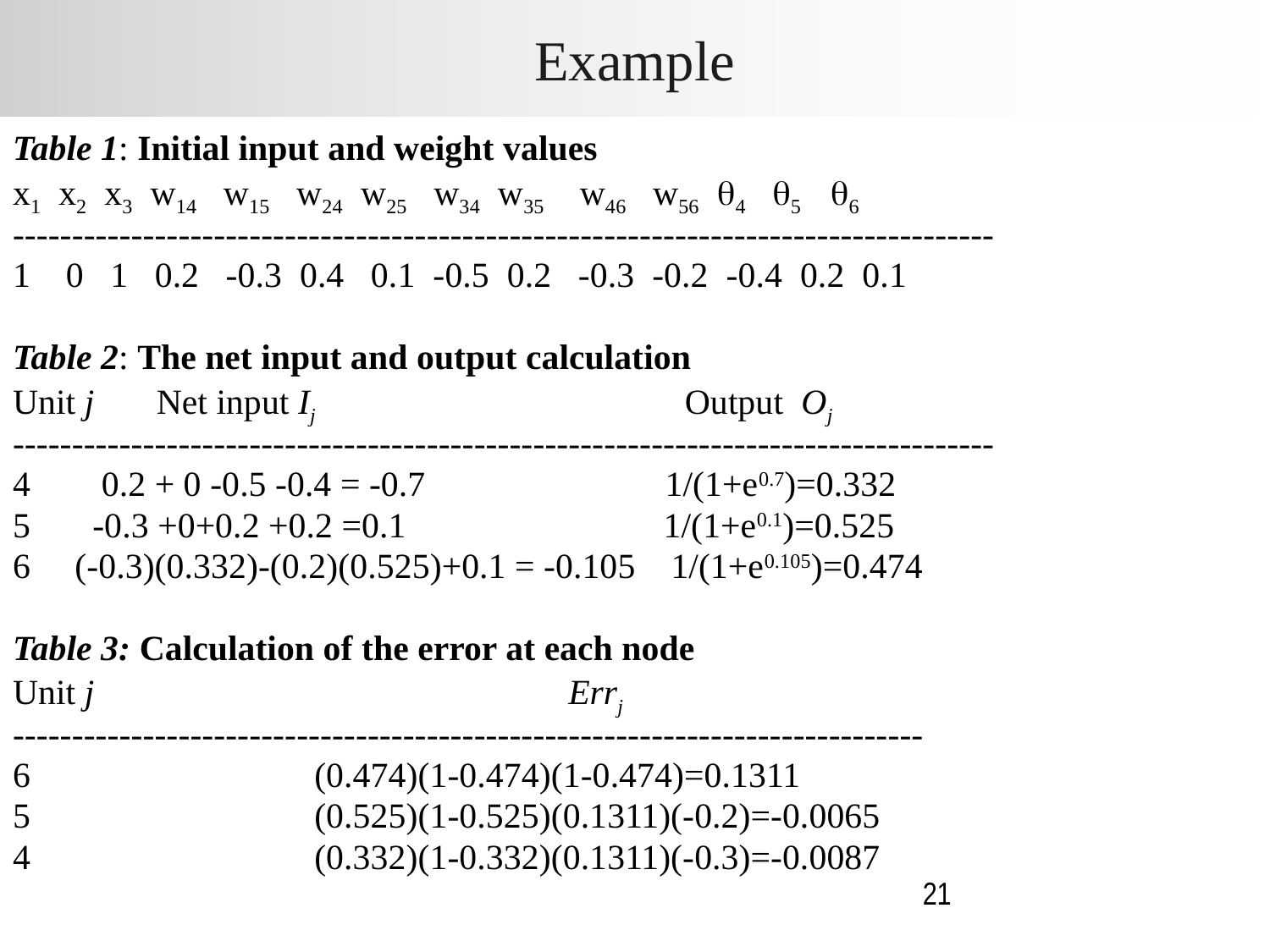

# Example
Table 1: Initial input and weight values
x1  x2  x3  w14   w15   w24  w25   w34  w35    w46   w56  θ4   θ5     θ6
-----------------------------------------------------------------------------------
1    0   1   0.2   -0.3  0.4   0.1  -0.5  0.2   -0.3  -0.2  -0.4  0.2  0.1

Table 2: The net input and output calculation
Unit j       Net input Ij                                          Output  Oj
-----------------------------------------------------------------------------------
4        0.2 + 0 -0.5 -0.4 = -0.7                           1/(1+e0.7)=0.332
5       -0.3 +0+0.2 +0.2 =0.1                             1/(1+e0.1)=0.525
6     (-0.3)(0.332)-(0.2)(0.525)+0.1 = -0.105    1/(1+e0.105)=0.474

Table 3: Calculation of the error at each node
Unit j				Errj
-----------------------------------------------------------------------------
6			(0.474)(1-0.474)(1-0.474)=0.1311
5			(0.525)(1-0.525)(0.1311)(-0.2)=-0.0065
4			(0.332)(1-0.332)(0.1311)(-0.3)=-0.0087

21